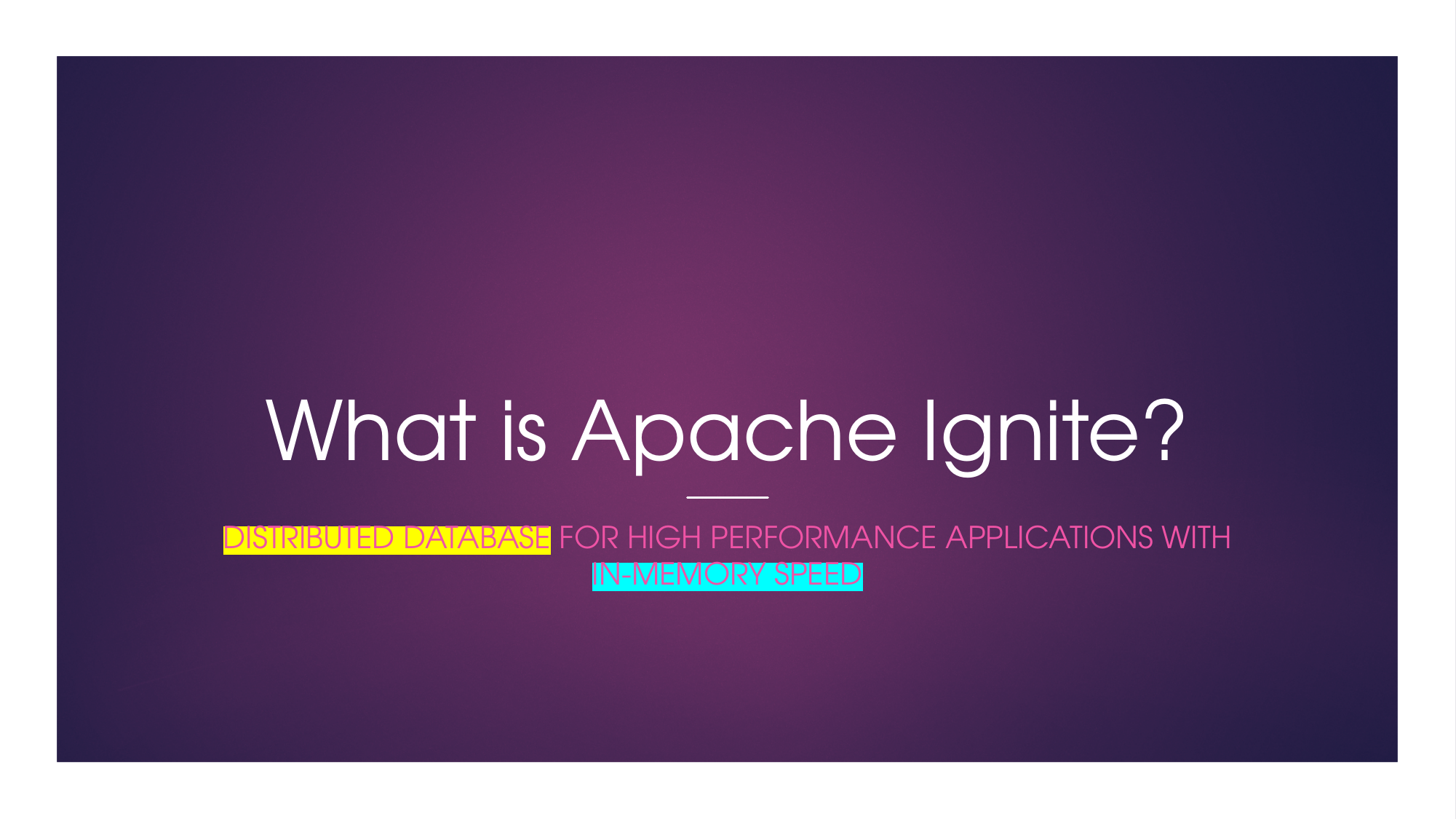

# What is Apache Ignite?
Distributed Database For High Performance Applications With In-Memory Speed